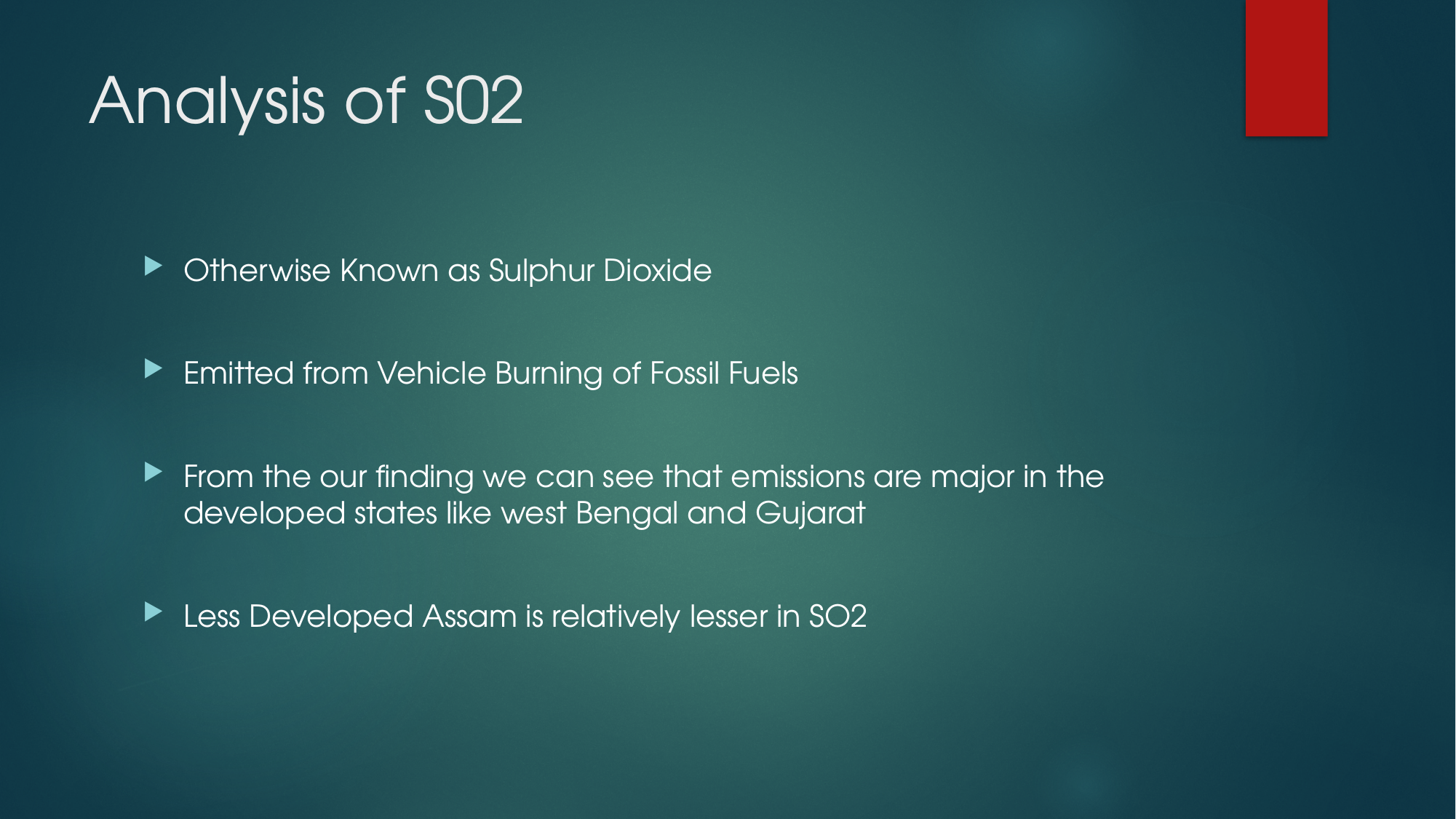

# Analysis of S02
Otherwise Known as Sulphur Dioxide

Emitted from Vehicle Burning of Fossil Fuels

From the our finding we can see that emissions are major in the developed states like west Bengal and Gujarat

Less Developed Assam is relatively lesser in SO2